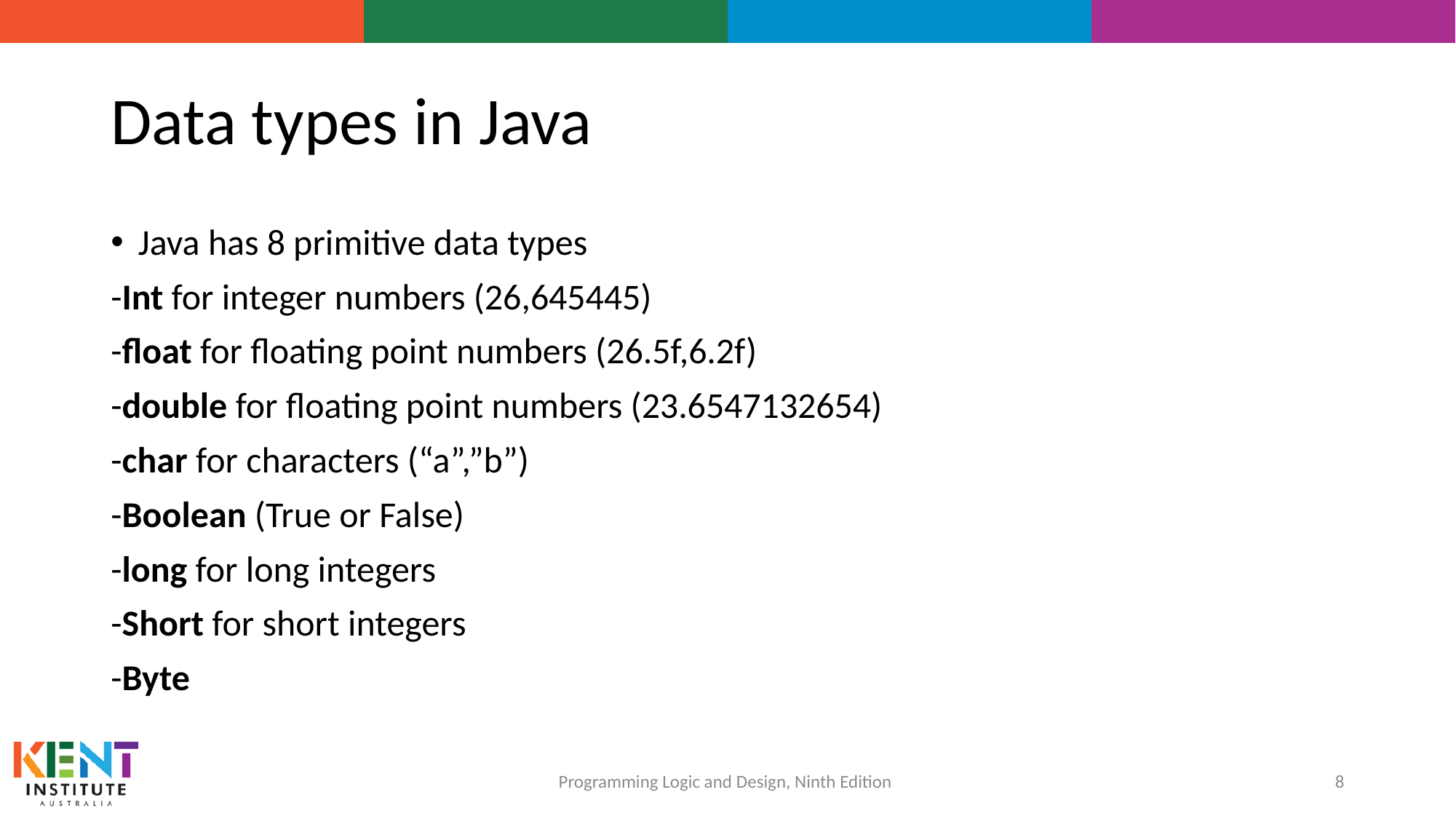

# Data types in Java
Java has 8 primitive data types
-Int for integer numbers (26,645445)
-float for floating point numbers (26.5f,6.2f)
-double for floating point numbers (23.6547132654)
-char for characters (“a”,”b”)
-Boolean (True or False)
-long for long integers
-Short for short integers
-Byte
8
Programming Logic and Design, Ninth Edition